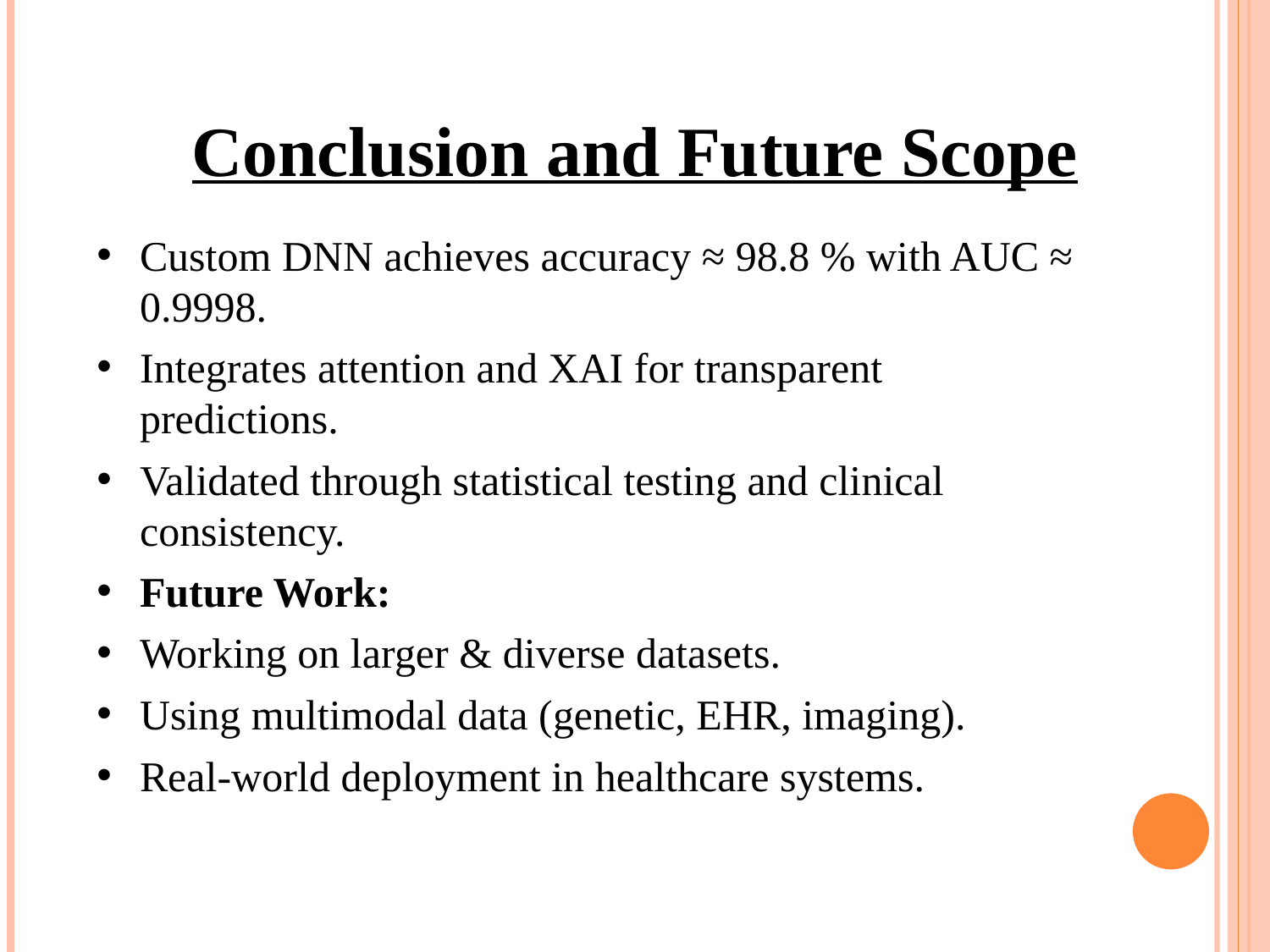

# Conclusion and Future Scope
Custom DNN achieves accuracy ≈ 98.8 % with AUC ≈ 0.9998.
Integrates attention and XAI for transparent predictions.
Validated through statistical testing and clinical consistency.
Future Work:
Working on larger & diverse datasets.
Using multimodal data (genetic, EHR, imaging).
Real-world deployment in healthcare systems.